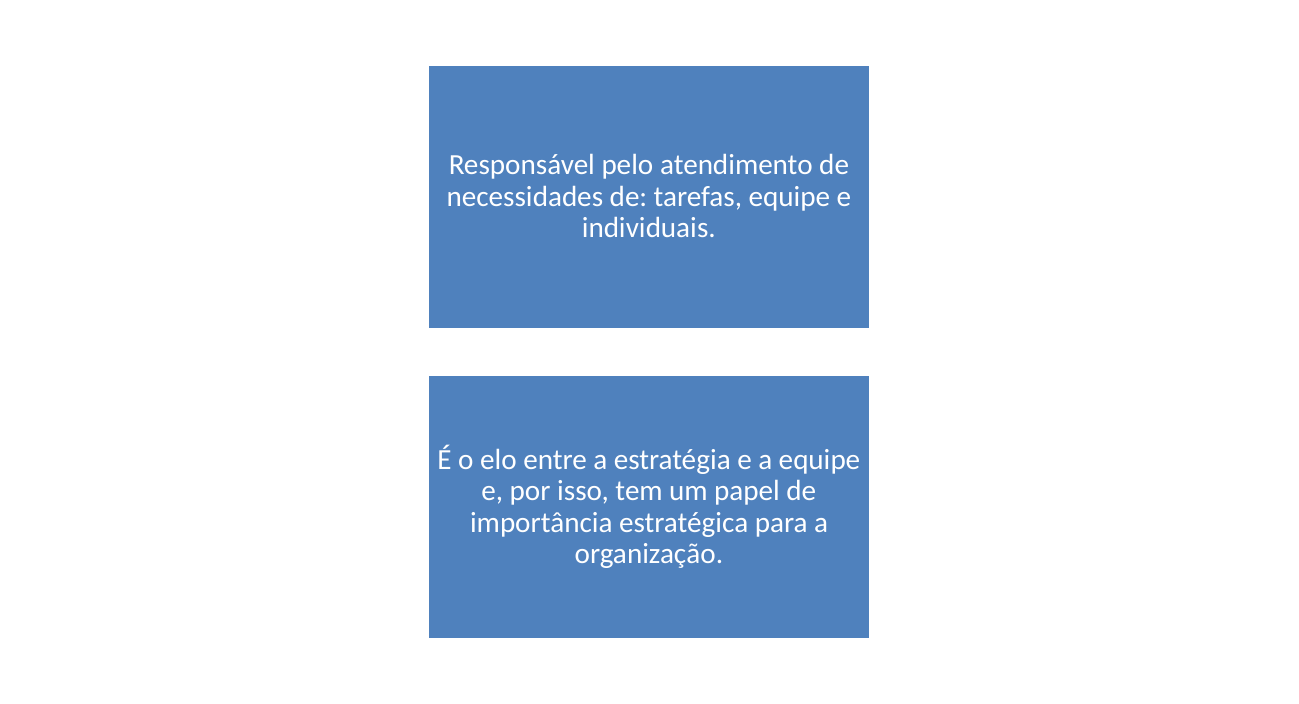

Responsável pelo atendimento de necessidades de: tarefas, equipe e individuais.

É o elo entre a estratégia e a equipe e, por isso, tem um papel de importância estratégica para a organização.